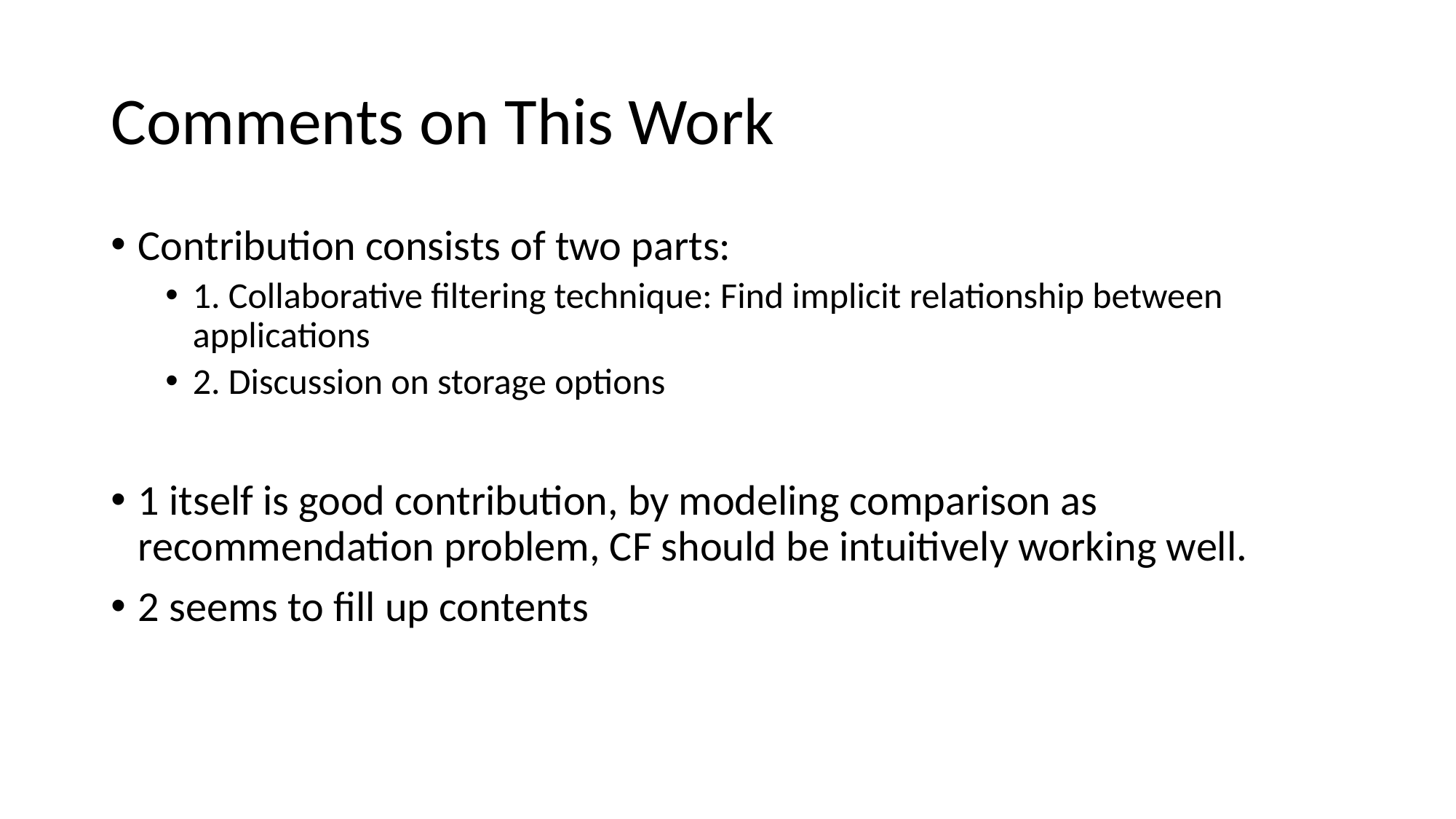

# Comments on This Work
Contribution consists of two parts:
1. Collaborative filtering technique: Find implicit relationship between applications
2. Discussion on storage options

1 itself is good contribution, by modeling comparison as recommendation problem, CF should be intuitively working well.
2 seems to fill up contents